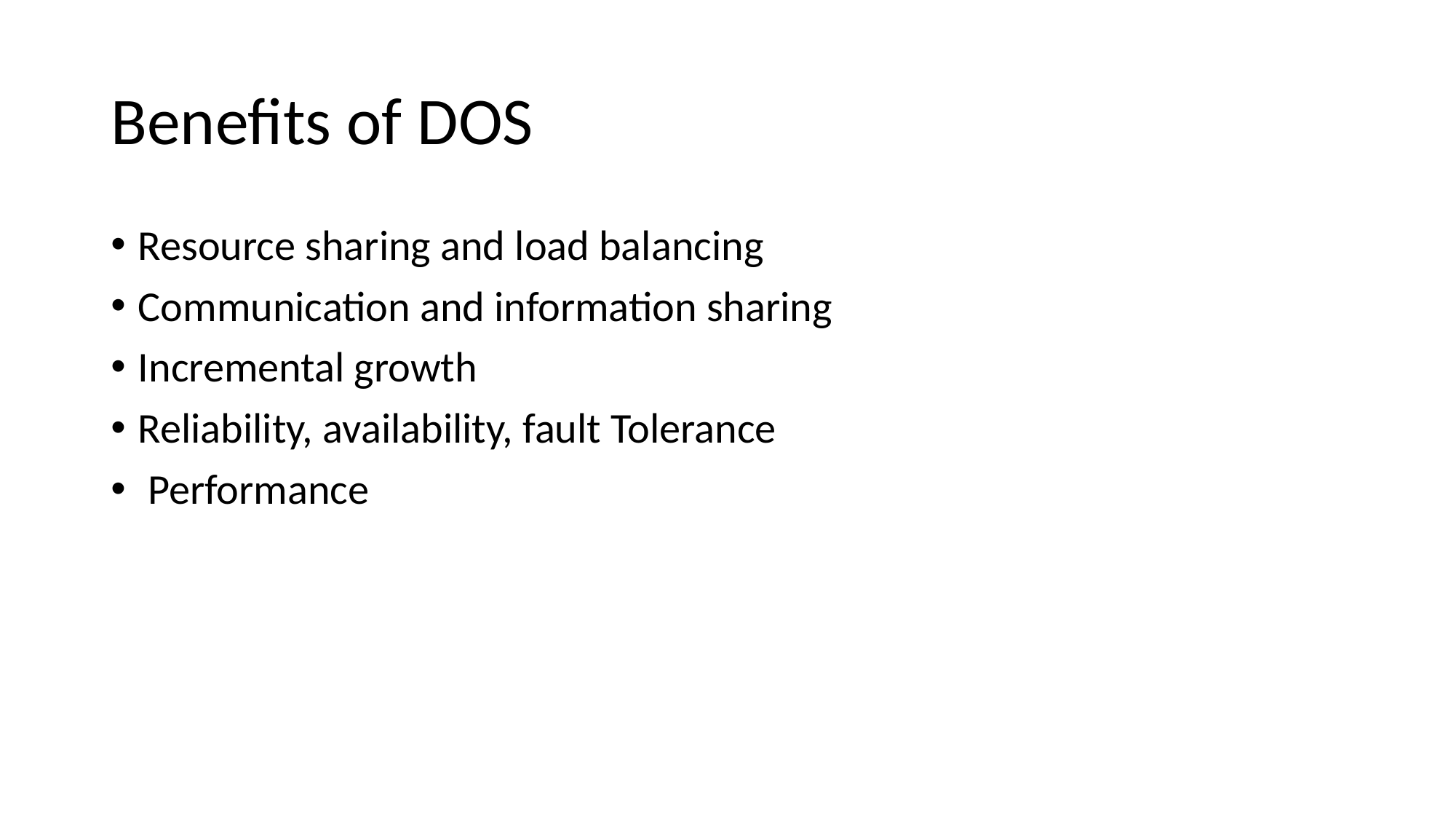

# Benefits of DOS
Resource sharing and load balancing
Communication and information sharing
Incremental growth
Reliability, availability, fault Tolerance
 Performance